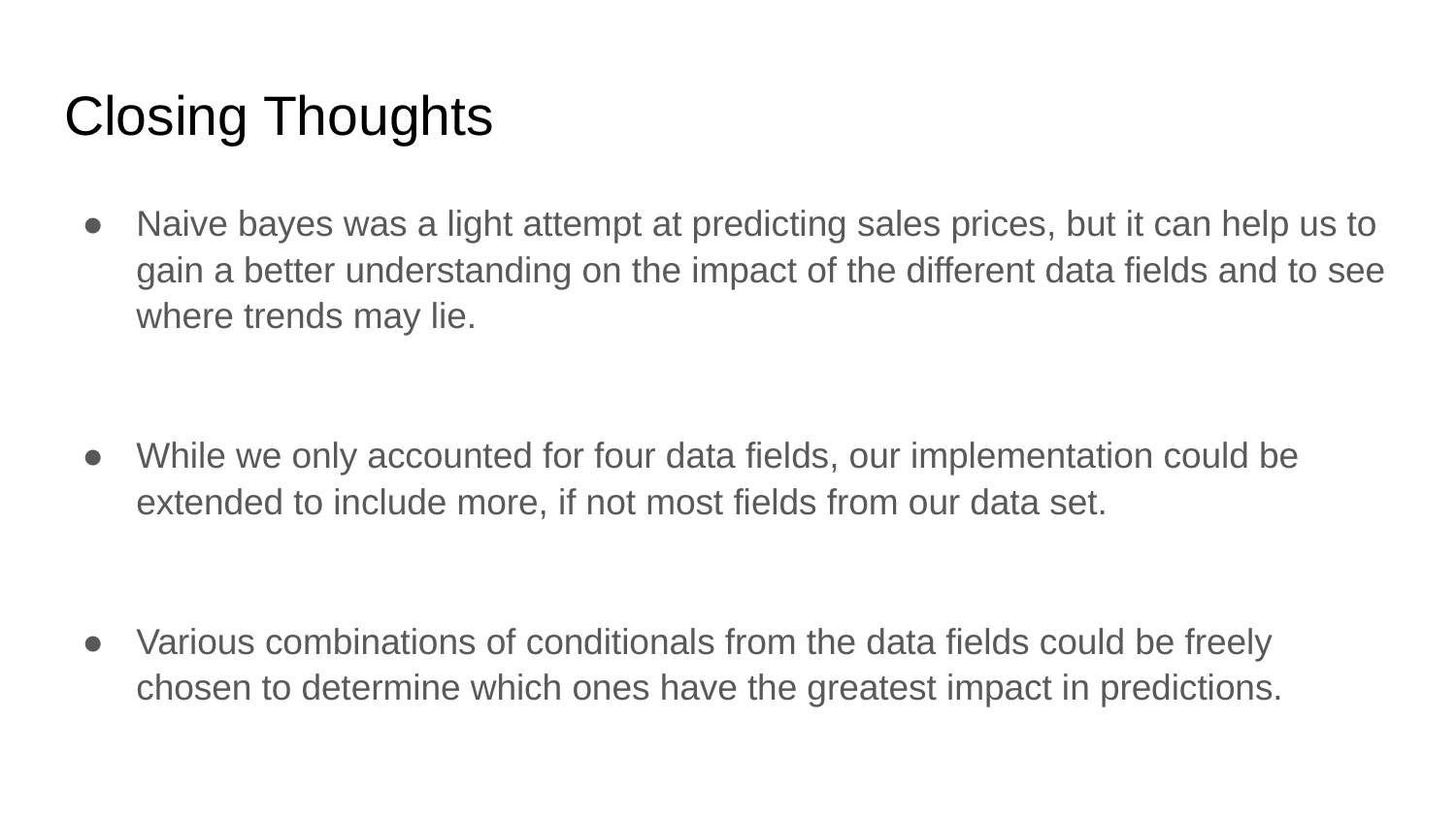

# Closing Thoughts
Naive bayes was a light attempt at predicting sales prices, but it can help us to gain a better understanding on the impact of the different data fields and to see where trends may lie.

While we only accounted for four data fields, our implementation could be extended to include more, if not most fields from our data set.

Various combinations of conditionals from the data fields could be freely chosen to determine which ones have the greatest impact in predictions.